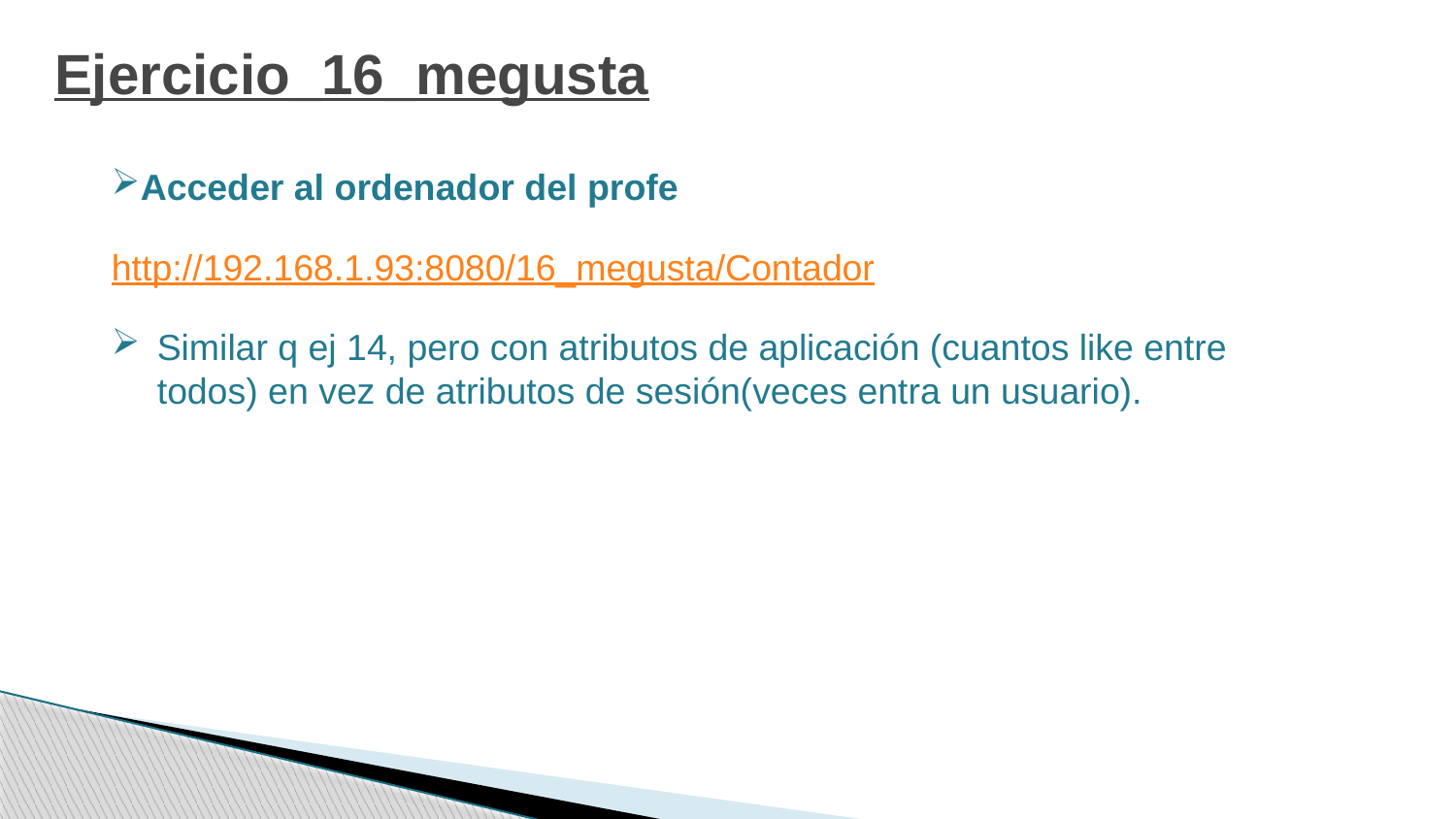

Ejercicio_16_megusta
Acceder al ordenador del profe
http://192.168.1.93:8080/16_megusta/Contador
Similar q ej 14, pero con atributos de aplicación (cuantos like entre todos) en vez de atributos de sesión(veces entra un usuario).